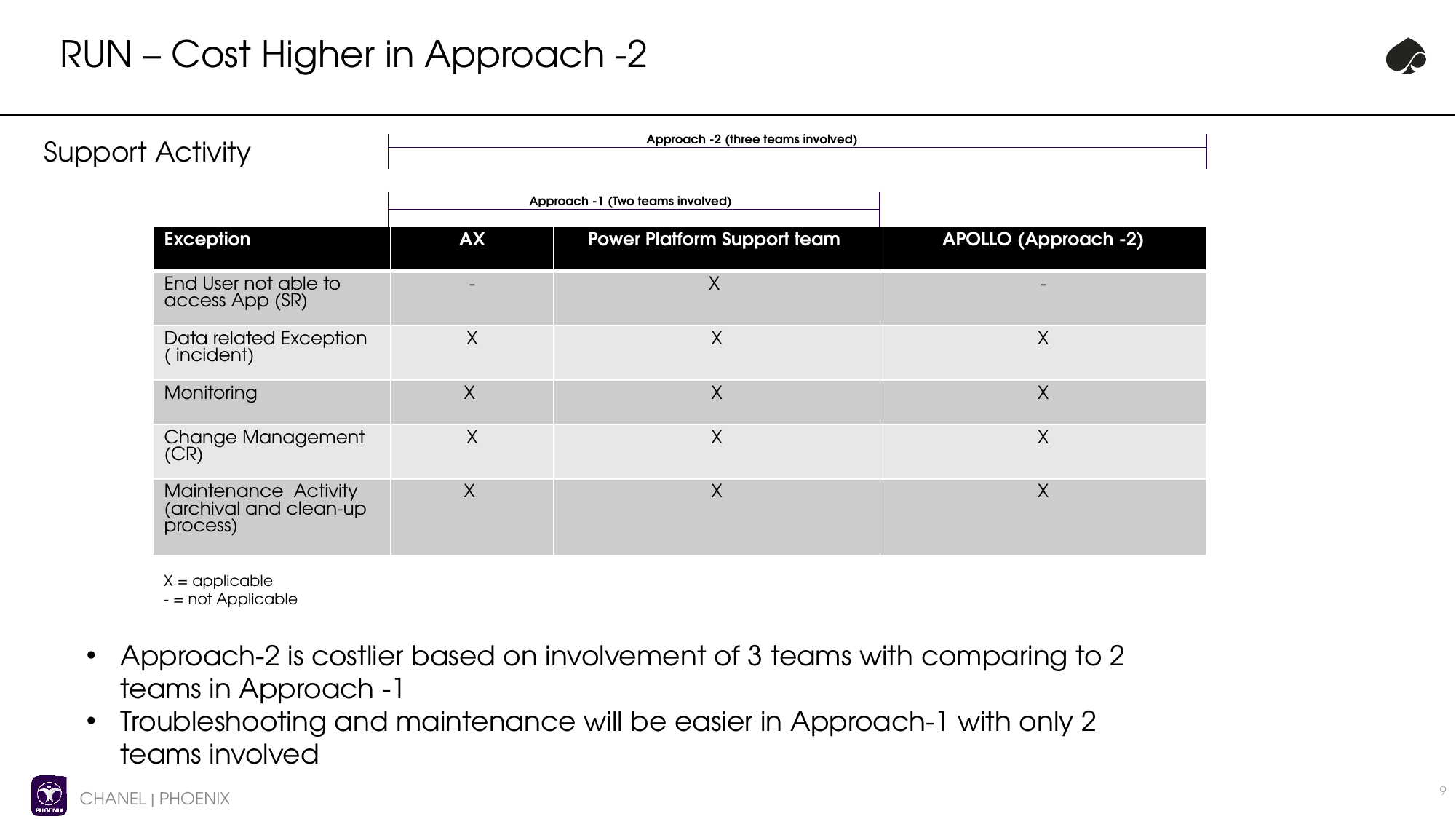

# RUN – Cost Higher in Approach -2
Approach -2 (three teams involved)
Support Activity
Approach -1 (Two teams involved)
| Exception | AX | Power Platform Support team | APOLLO (Approach -2) |
| --- | --- | --- | --- |
| End User not able to access App (SR) | - | X | - |
| Data related Exception ( incident) | X | X | X |
| Monitoring | X | X | X |
| Change Management (CR) | X | X | X |
| Maintenance Activity (archival and clean-up process) | X | X | X |
X = applicable
- = not Applicable
Approach-2 is costlier based on involvement of 3 teams with comparing to 2 teams in Approach -1
Troubleshooting and maintenance will be easier in Approach-1 with only 2 teams involved